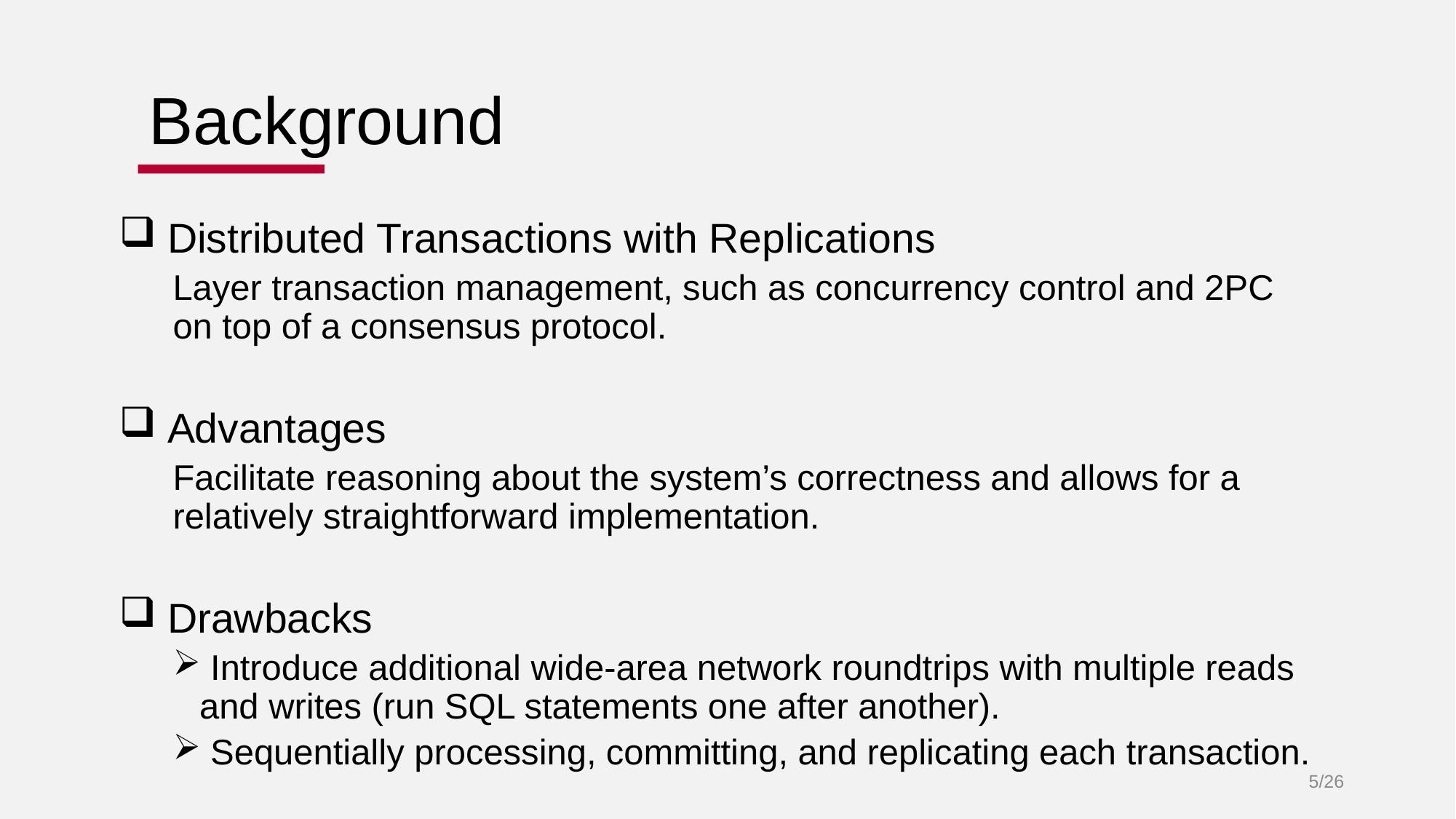

# Background
 Distributed Transactions with Replications
Layer transaction management, such as concurrency control and 2PC on top of a consensus protocol.

 Advantages
Facilitate reasoning about the system’s correctness and allows for a relatively straightforward implementation.

 Drawbacks
 Introduce additional wide-area network roundtrips with multiple reads and writes (run SQL statements one after another).
 Sequentially processing, committing, and replicating each transaction.
5/26